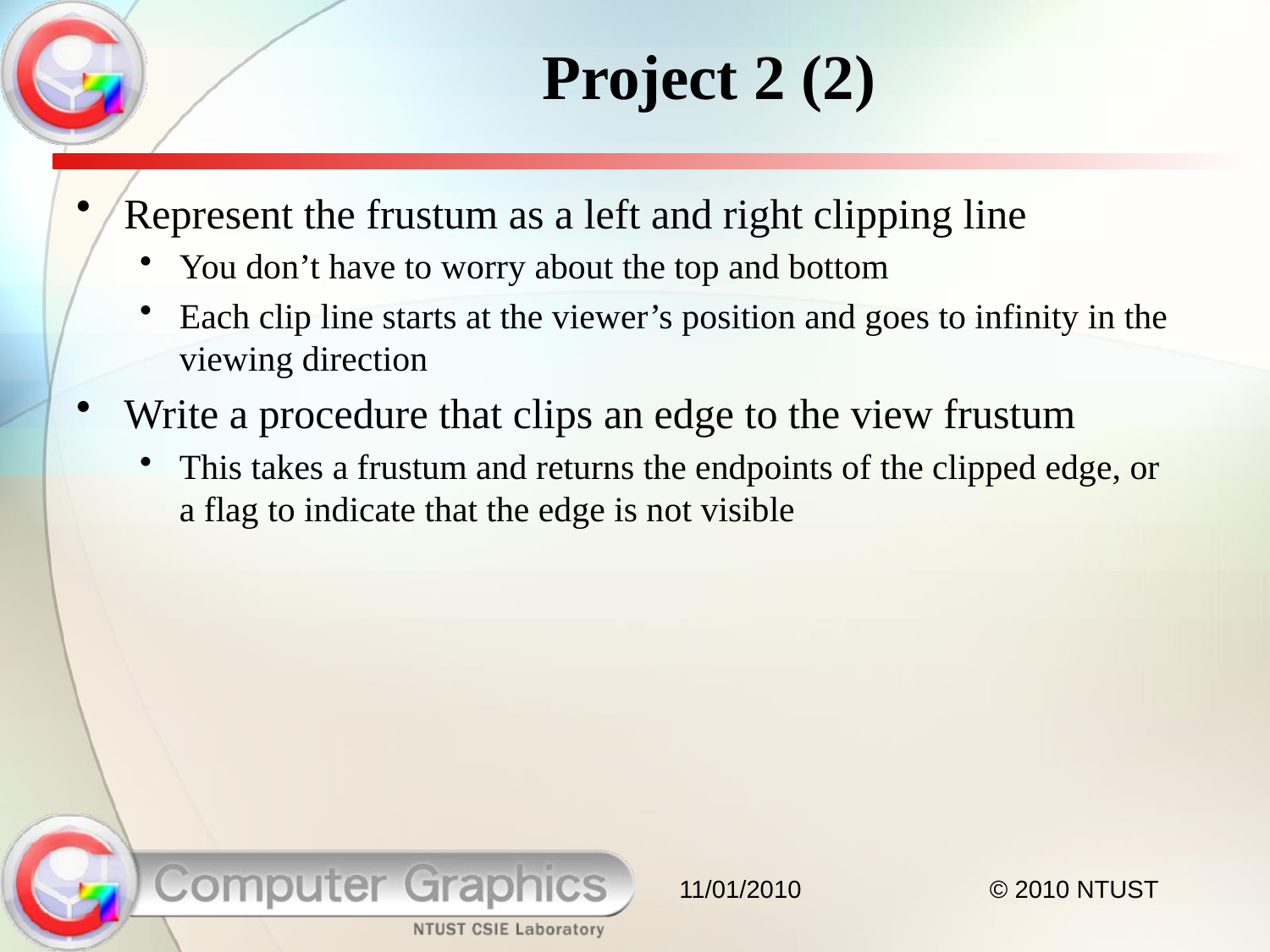

Project 2 (2)
Represent the frustum as a left and right clipping line
You don’t have to worry about the top and bottom
Each clip line starts at the viewer’s position and goes to infinity in the viewing direction
Write a procedure that clips an edge to the view frustum
This takes a frustum and returns the endpoints of the clipped edge, or a flag to indicate that the edge is not visible

11/01/2010
© 2010 NTUST